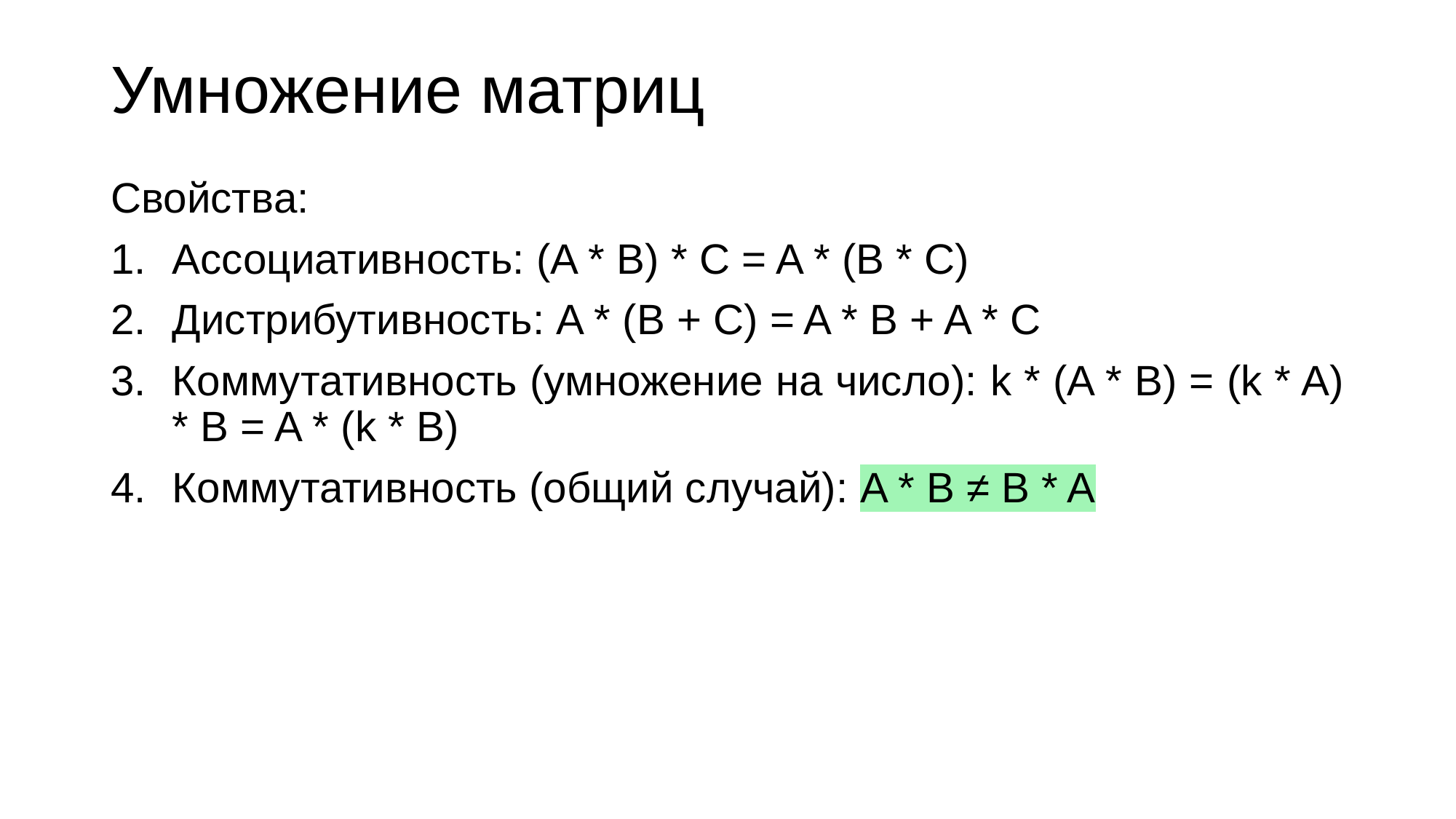

# Умножение матриц
Свойства:
Ассоциативность: (A * B) * C = A * (B * C)
Дистрибутивность: A * (B + C) = A * B + A * C
Коммутативность (умножение на число): k * (A * B) = (k * A) * B = A * (k * B)
Коммутативность (общий случай): A * B ≠ B * A